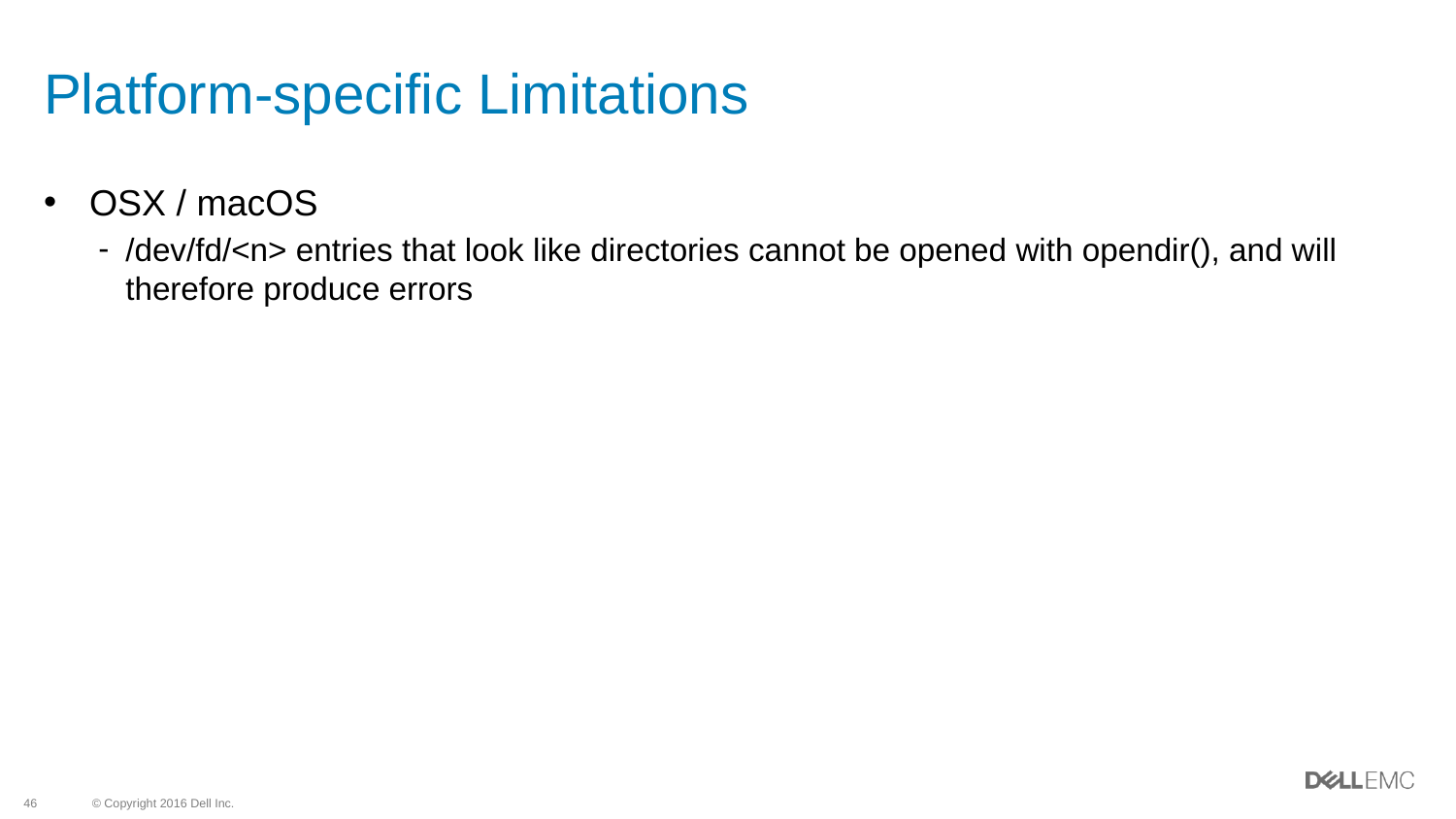

# Platform-specific Limitations
OSX / macOS
/dev/fd/<n> entries that look like directories cannot be opened with opendir(), and will therefore produce errors